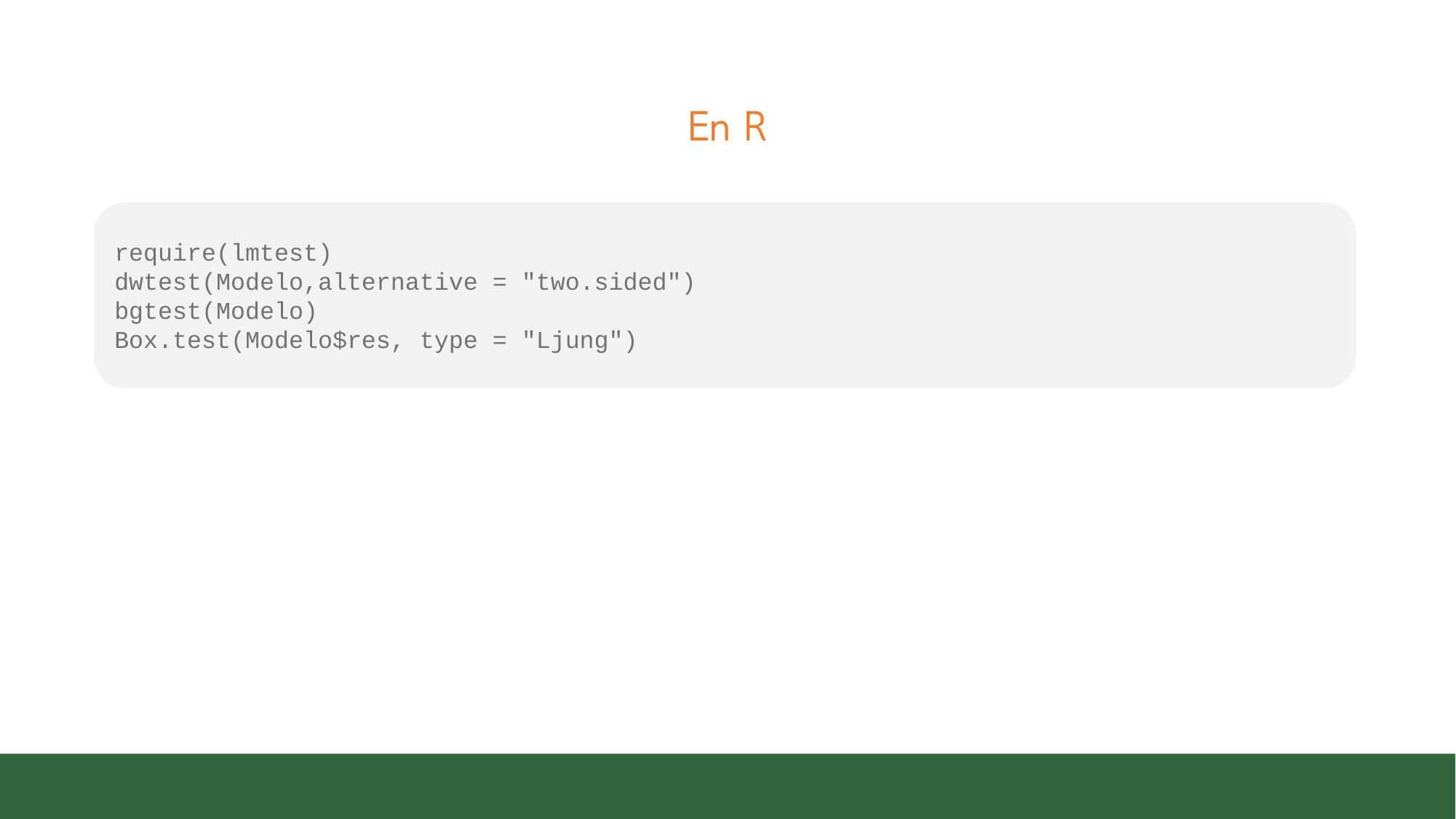

# En R
require(lmtest)
dwtest(Modelo,alternative = "two.sided")
bgtest(Modelo)
Box.test(Modelo$res, type = "Ljung")